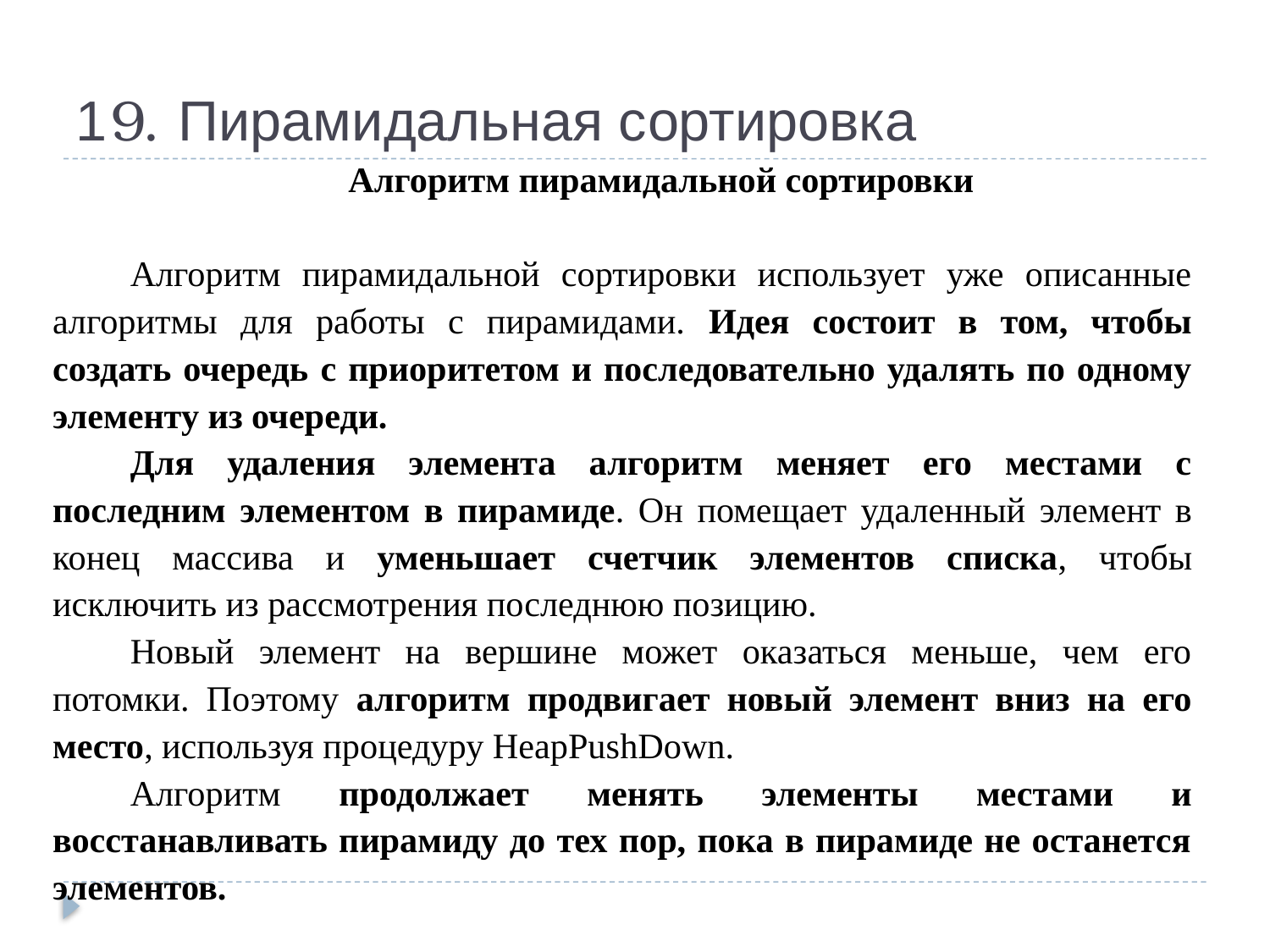

# 19. Пирамидальная сортировка
Алгоритм пирамидальной сортировки

Алгоритм пирамидальной сортировки использует уже описанные алгоритмы для работы с пирамидами. Идея состоит в том, чтобы создать очередь c приоритетом и последовательно удалять по одному элементу из очереди.
Для удаления элемента алгоритм меняет его местами с последним элементом в пирамиде. Он помещает удаленный элемент в конец массива и уменьшает счетчик элементов списка, чтобы исключить из рассмотрения последнюю позицию.
Новый элемент на вершине может оказаться меньше, чем его потомки. Поэтому алгоритм продвигает новый элемент вниз на его место, используя процедуру HeapPushDown.
Алгоритм продолжает менять элементы местами и восстанавливать пирамиду до тех пор, пока в пирамиде не останется элементов.